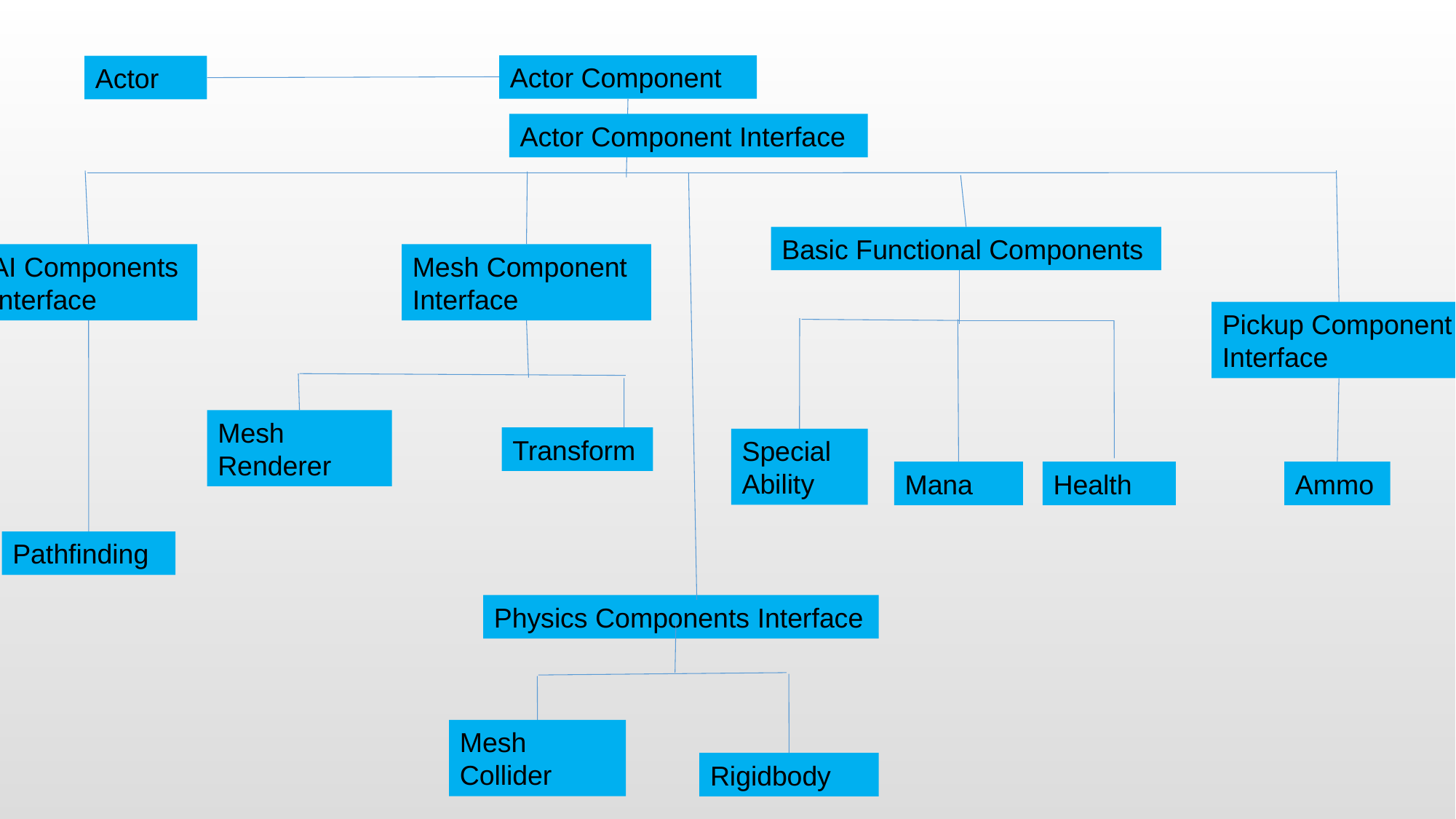

Actor Component
Actor
Actor Component Interface
Basic Functional Components
AI Components Interface
Mesh Component Interface
Pickup Component Interface
Mesh Renderer
Transform
Special Ability
Mana
Health
Ammo
Pathfinding
Physics Components Interface
Mesh Collider
Rigidbody